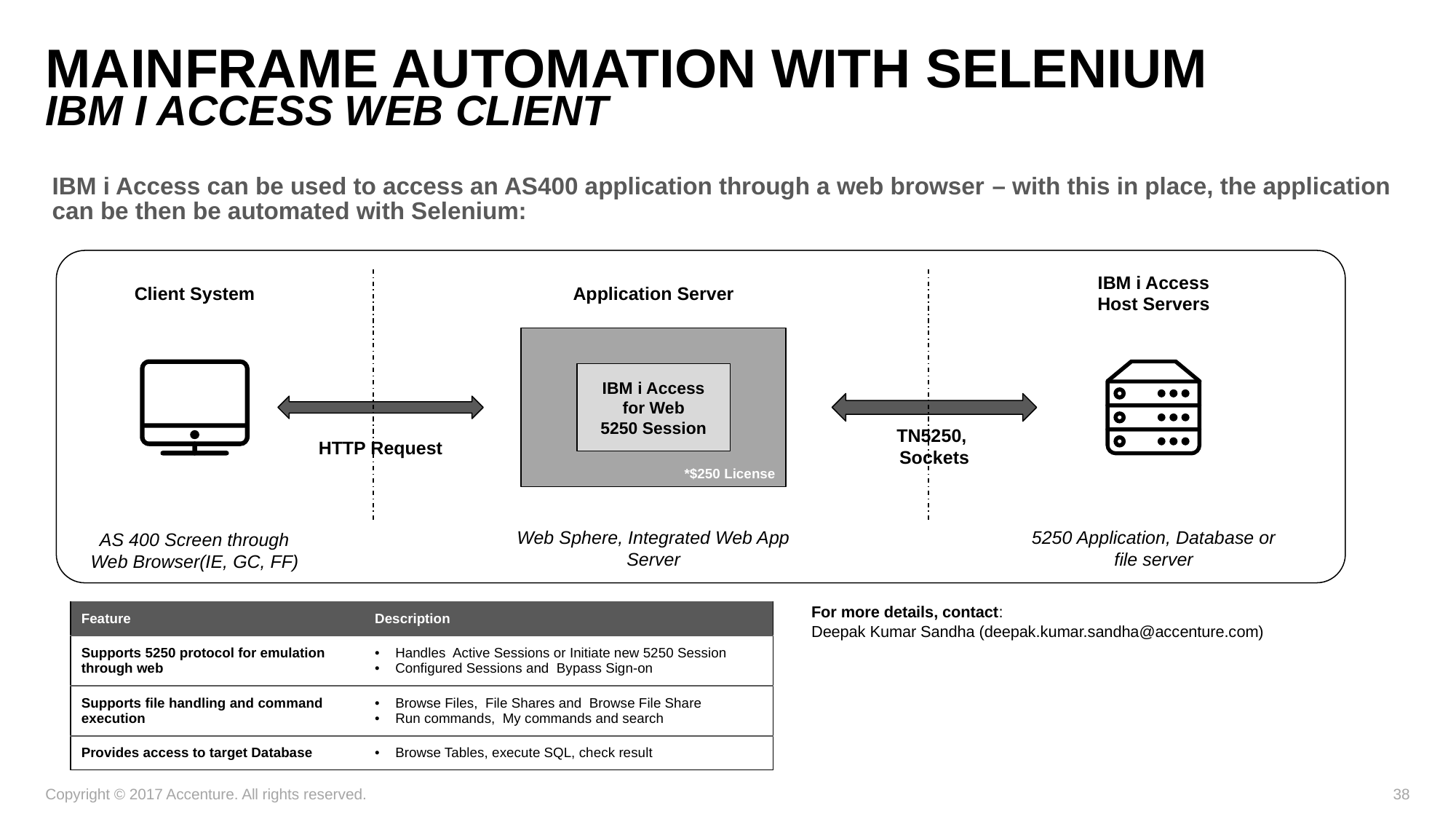

# Mainframe Automation with Selenium IBM I Access Web Client
IBM i Access can be used to access an AS400 application through a web browser – with this in place, the application can be then be automated with Selenium:

IBM i Access
Host Servers
Client System
Application Server
*$250 License
IBM i Access
for Web
5250 Session

TN5250,
Sockets
HTTP Request
Web Sphere, Integrated Web App Server
5250 Application, Database or file server
AS 400 Screen through Web Browser(IE, GC, FF)
| Feature | Description |
| --- | --- |
| Supports 5250 protocol for emulation through web | Handles Active Sessions or Initiate new 5250 Session Configured Sessions and Bypass Sign-on |
| Supports file handling and command execution | Browse Files, File Shares and Browse File Share Run commands, My commands and search |
| Provides access to target Database | Browse Tables, execute SQL, check result |
For more details, contact:
Deepak Kumar Sandha (deepak.kumar.sandha@accenture.com)
Copyright © 2017 Accenture. All rights reserved.
38